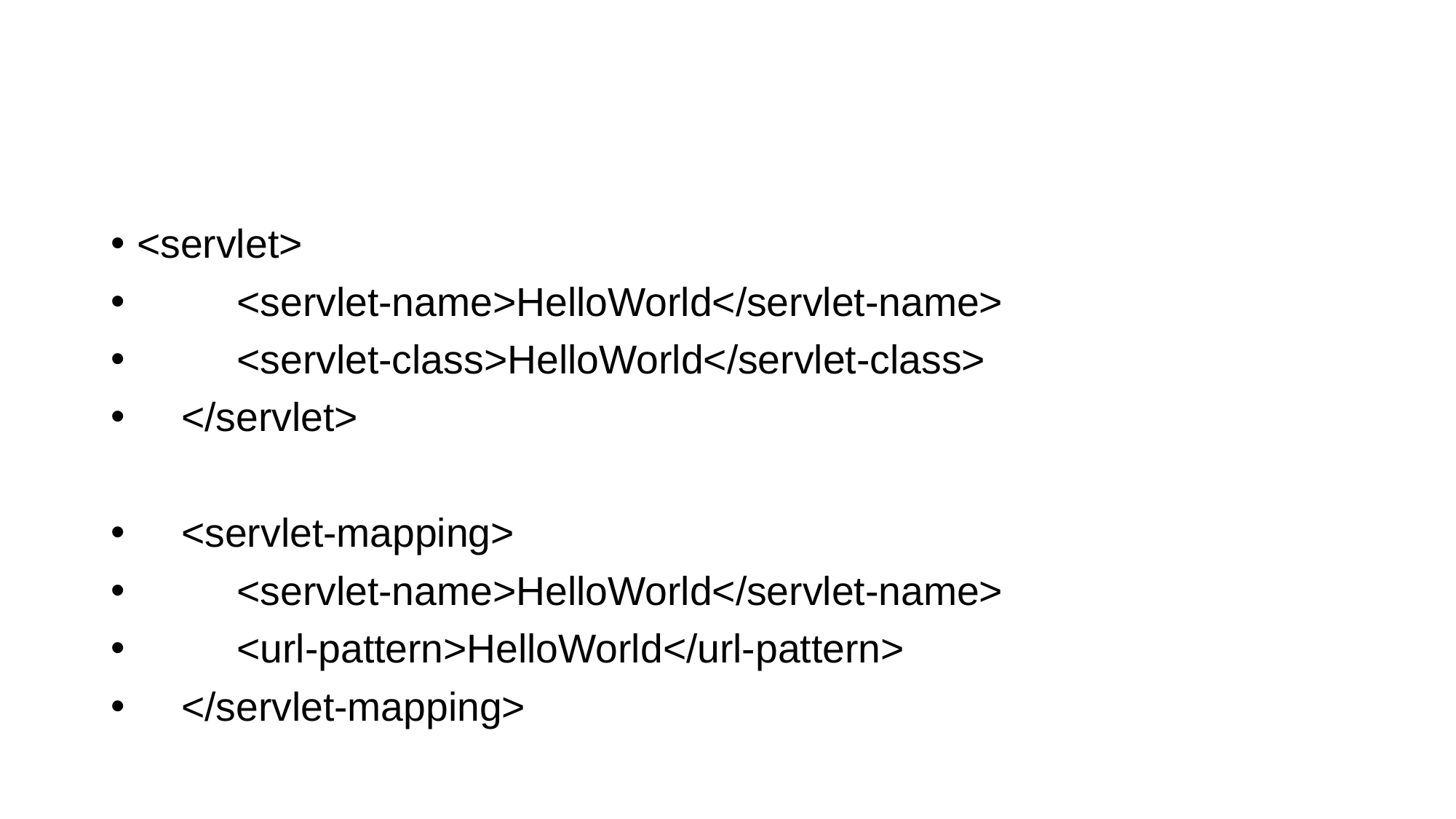

#
<servlet>
         <servlet-name>HelloWorld</servlet-name>
         <servlet-class>HelloWorld</servlet-class>
    </servlet>

    <servlet-mapping>
         <servlet-name>HelloWorld</servlet-name>
         <url-pattern>HelloWorld</url-pattern>
    </servlet-mapping>